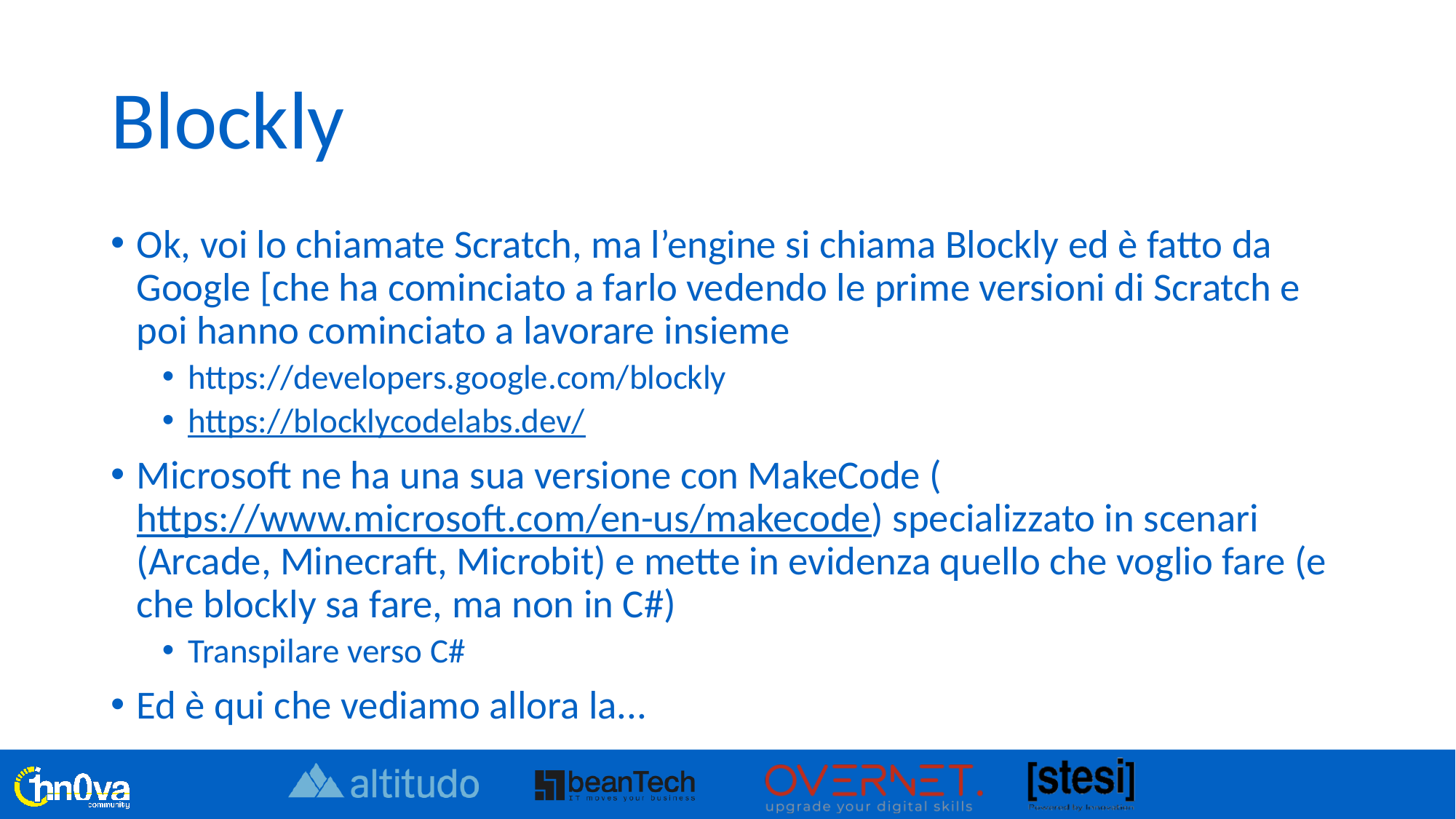

# Blockly
Ok, voi lo chiamate Scratch, ma l’engine si chiama Blockly ed è fatto da Google [che ha cominciato a farlo vedendo le prime versioni di Scratch e poi hanno cominciato a lavorare insieme
https://developers.google.com/blockly
https://blocklycodelabs.dev/
Microsoft ne ha una sua versione con MakeCode (https://www.microsoft.com/en-us/makecode) specializzato in scenari (Arcade, Minecraft, Microbit) e mette in evidenza quello che voglio fare (e che blockly sa fare, ma non in C#)
Transpilare verso C#
Ed è qui che vediamo allora la...